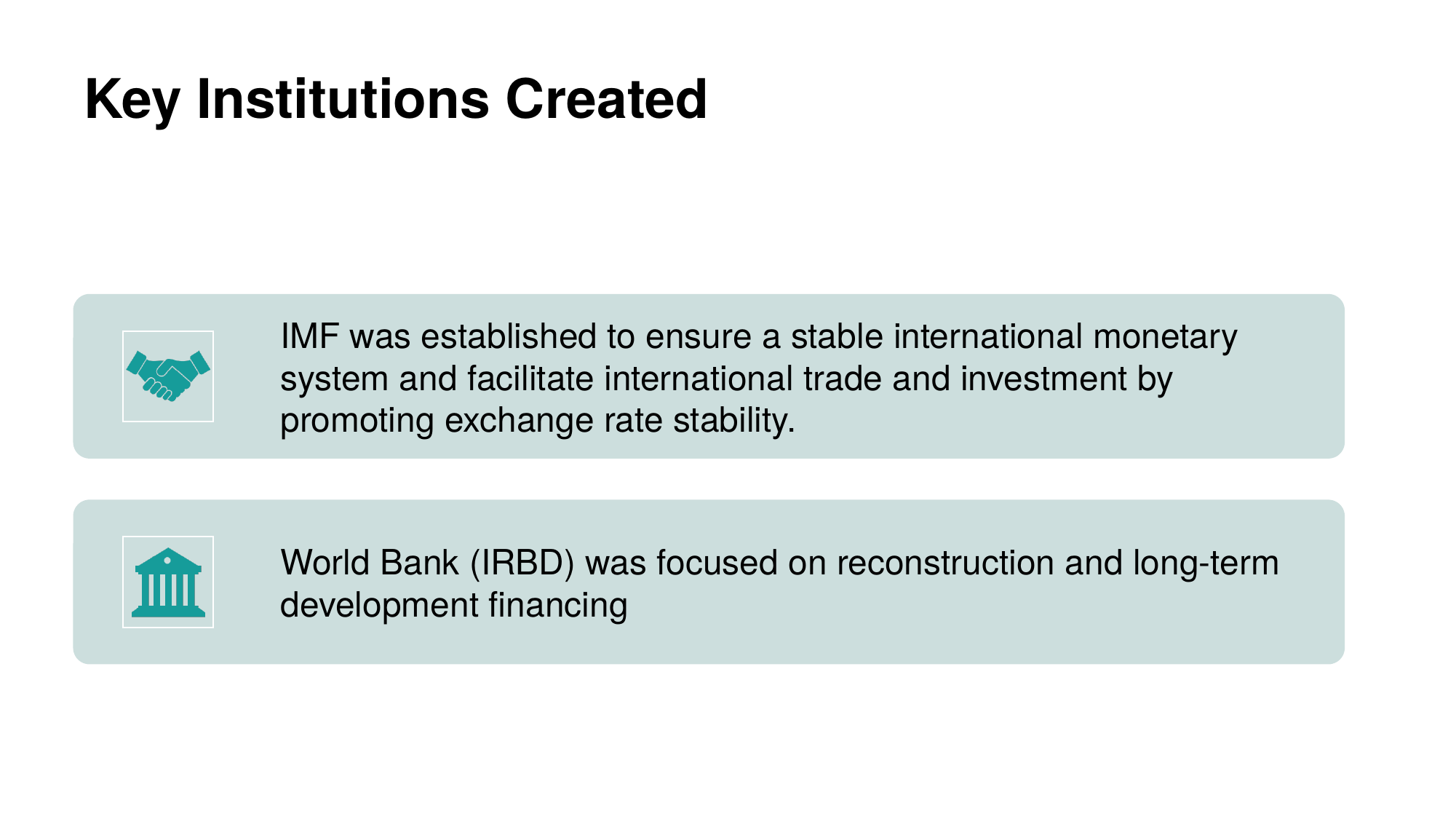

# Key Institutions Created
IMF was established to ensure a stable international monetary system and facilitate international trade and investment by promoting exchange rate stability.
World Bank (IRBD) was focused on reconstruction and long-term development financing